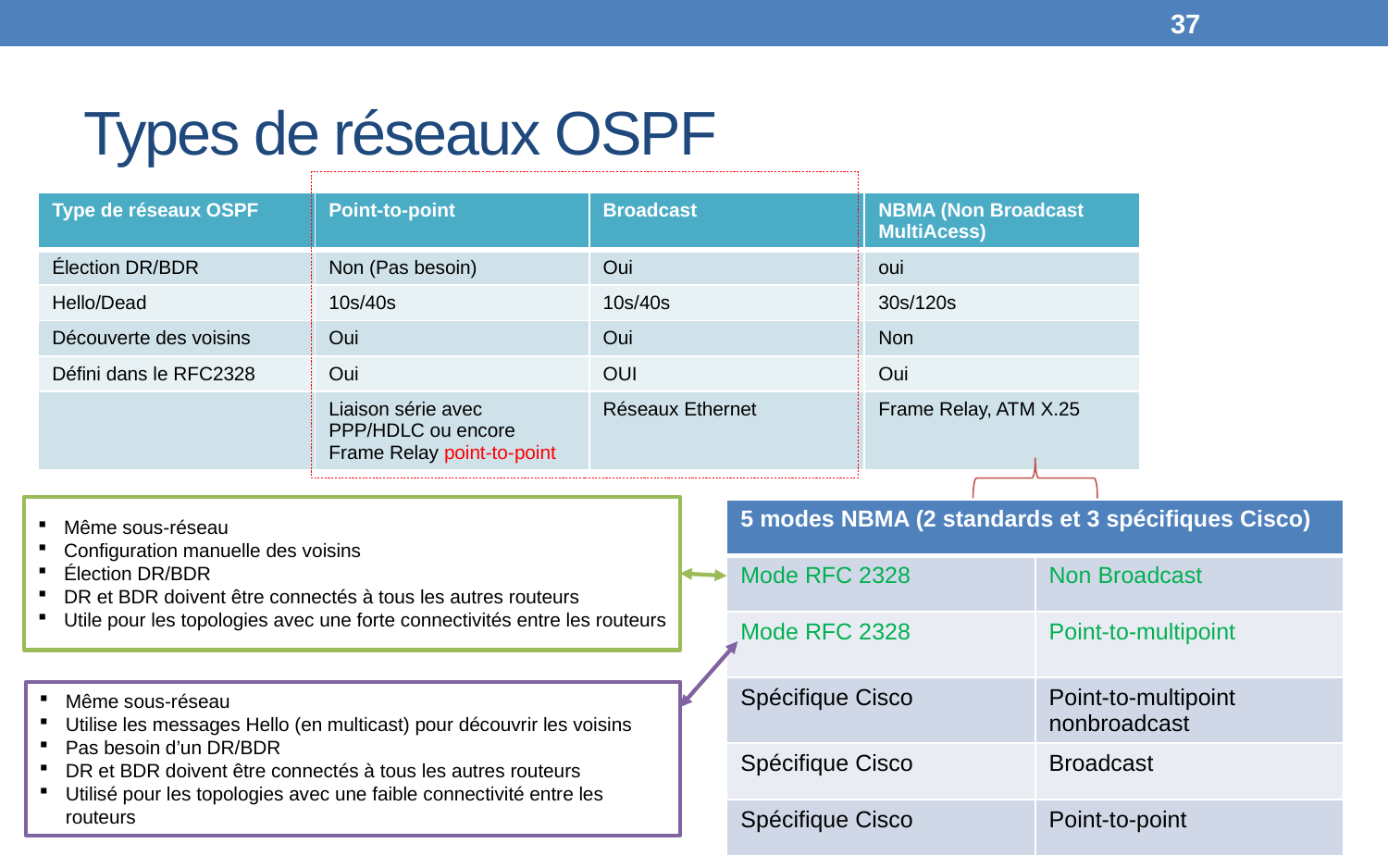

37
# Types de réseaux OSPF

| Type de réseaux OSPF | Point-to-point | Broadcast | NBMA (Non Broadcast MultiAcess) |
| --- | --- | --- | --- |
| Élection DR/BDR | Non (Pas besoin) | Oui | oui |
| Hello/Dead | 10s/40s | 10s/40s | 30s/120s |
| Découverte des voisins | Oui | Oui | Non |
| Défini dans le RFC2328 | Oui | OUI | Oui |
|  | Liaison série avec PPP/HDLC ou encore Frame Relay point-to-point | Réseaux Ethernet | Frame Relay, ATM X.25 |

Même sous-réseau
Configuration manuelle des voisins
Élection DR/BDR
DR et BDR doivent être connectés à tous les autres routeurs
Utile pour les topologies avec une forte connectivités entre les routeurs
| 5 modes NBMA (2 standards et 3 spécifiques Cisco) |  |
| --- | --- |
| Mode RFC 2328 | Non Broadcast |
| Mode RFC 2328 | Point-to-multipoint |
| Spécifique Cisco | Point-to-multipoint nonbroadcast |
| Spécifique Cisco | Broadcast |
| Spécifique Cisco | Point-to-point |
Même sous-réseau
Utilise les messages Hello (en multicast) pour découvrir les voisins
Pas besoin d’un DR/BDR
DR et BDR doivent être connectés à tous les autres routeurs
Utilisé pour les topologies avec une faible connectivité entre les routeurs